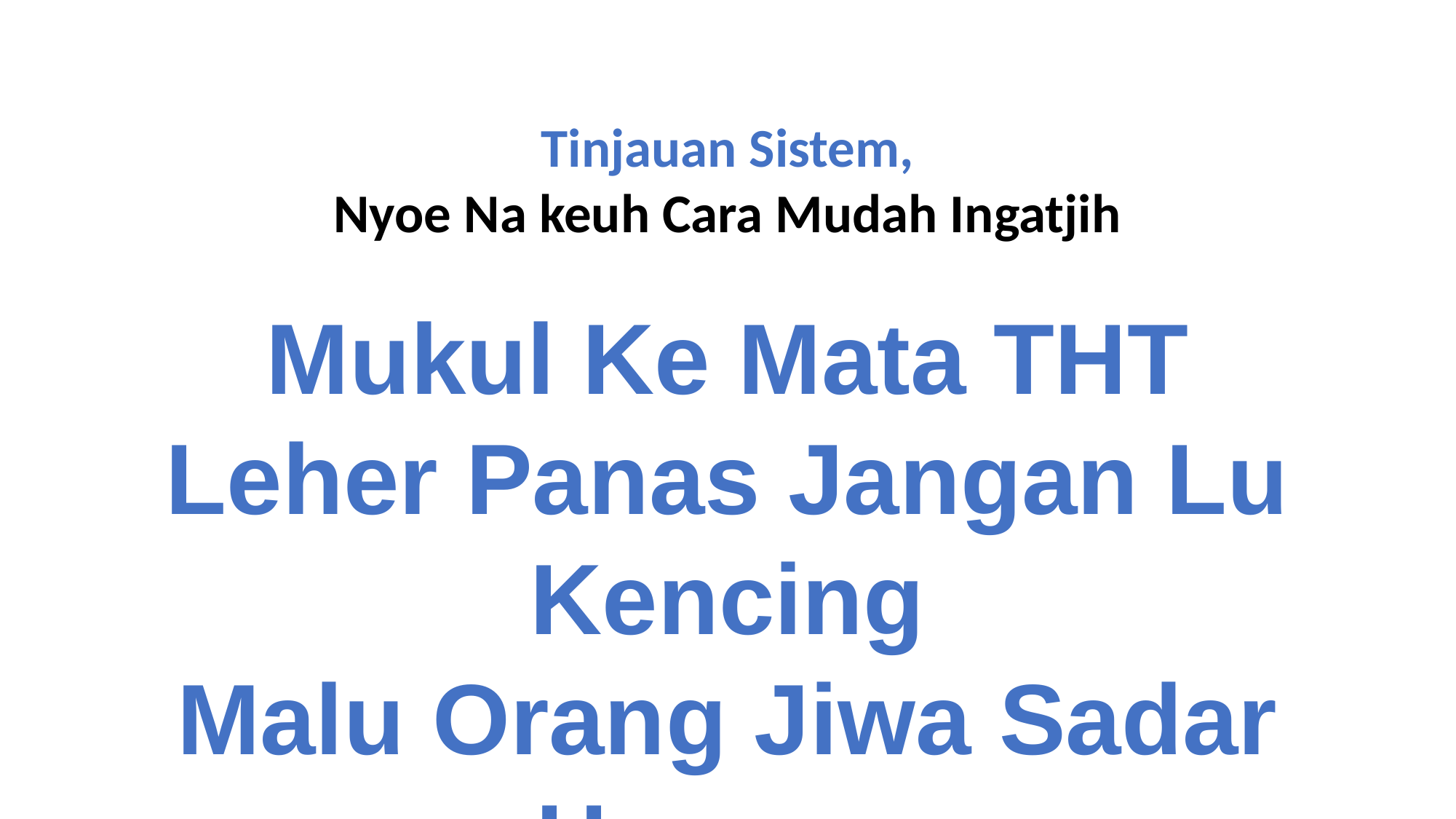

Tinjauan Sistem,
Nyoe Na keuh Cara Mudah Ingatjih

Mukul Ke Mata THT
Leher Panas Jangan Lu Kencing
Malu Orang Jiwa Sadar Hormon